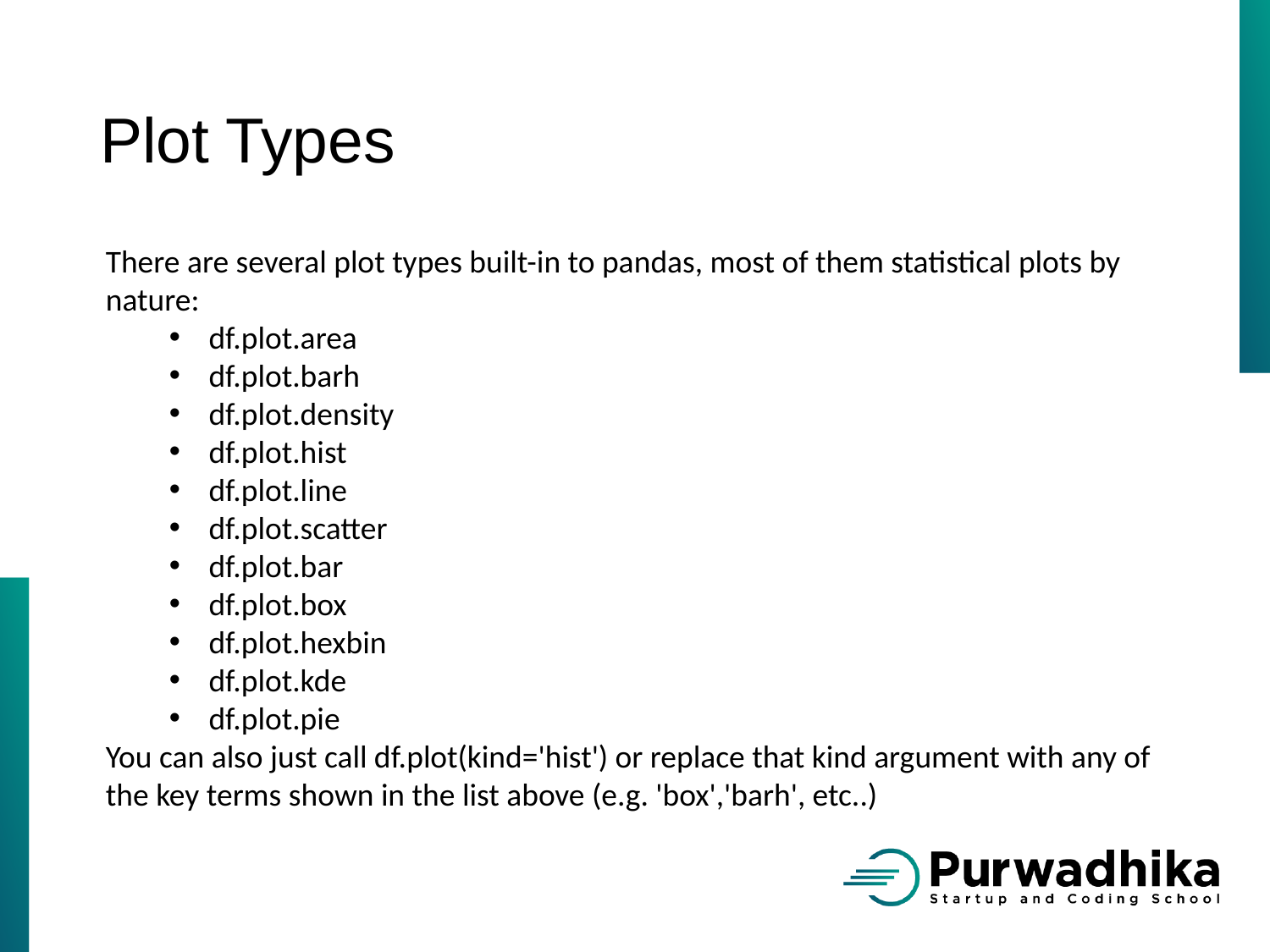

# Plot Types
There are several plot types built-in to pandas, most of them statistical plots by nature:
df.plot.area
df.plot.barh
df.plot.density
df.plot.hist
df.plot.line
df.plot.scatter
df.plot.bar
df.plot.box
df.plot.hexbin
df.plot.kde
df.plot.pie
You can also just call df.plot(kind='hist') or replace that kind argument with any of the key terms shown in the list above (e.g. 'box','barh', etc..)